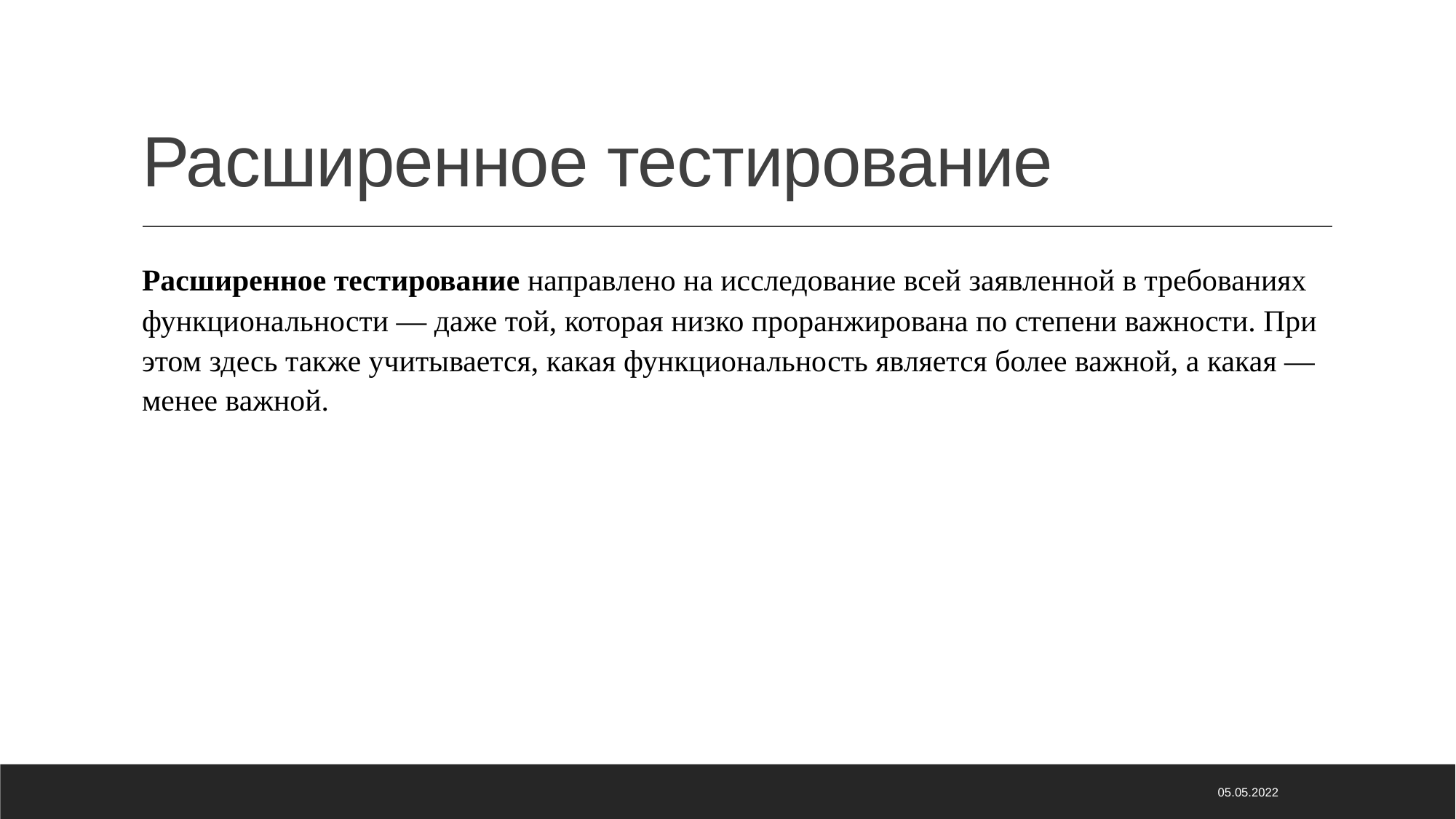

# Расширенное тестирование
Расширенное тестирование направлено на исследование всей заявленной в требованиях функциональности — даже той, которая низко проранжирована по степени важности. При этом здесь также учитывается, какая функциональность является более важной, а какая — менее важной.

05.05.2022